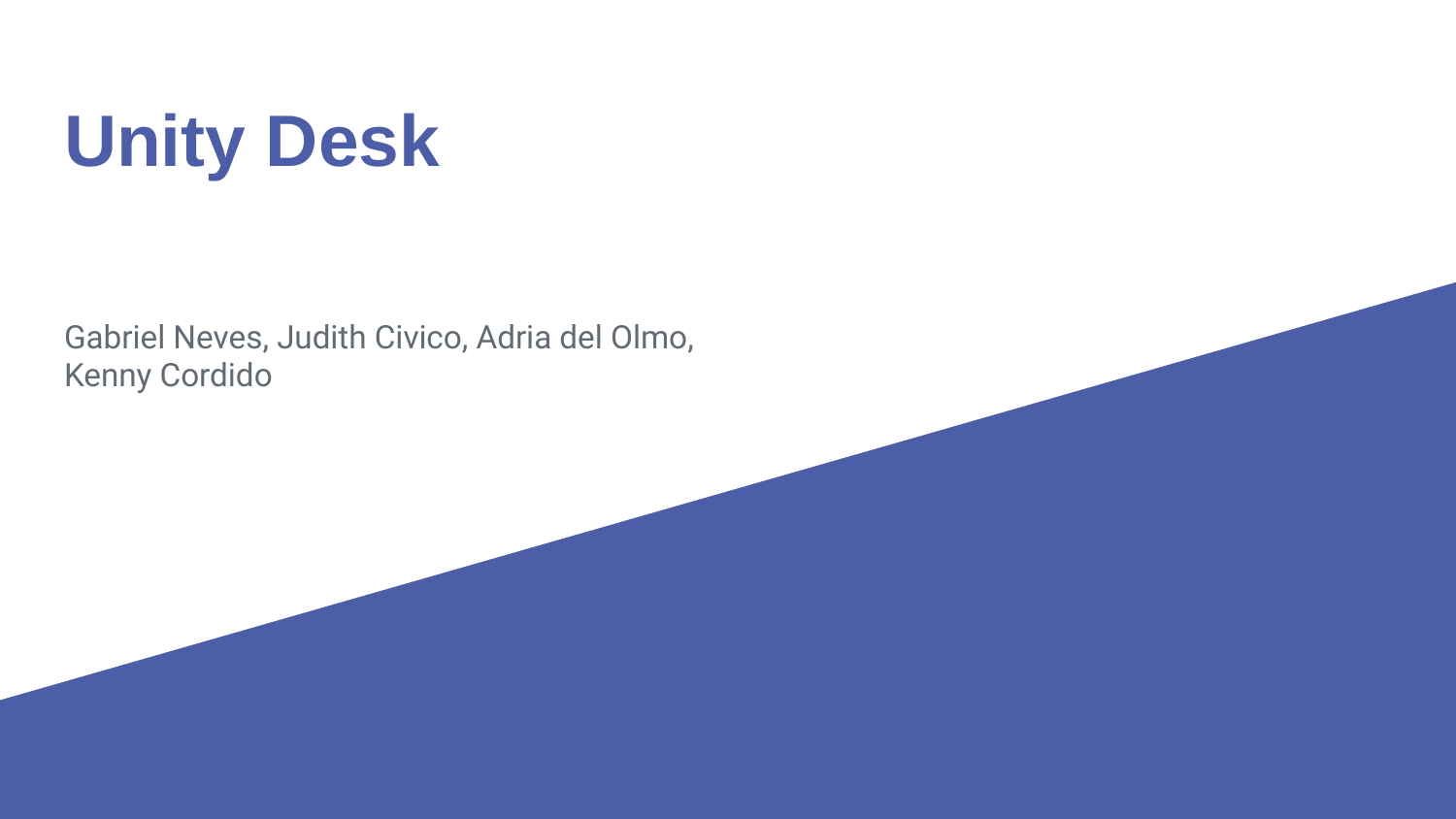

# Unity Desk
Gabriel Neves, Judith Civico, Adria del Olmo, Kenny Cordido